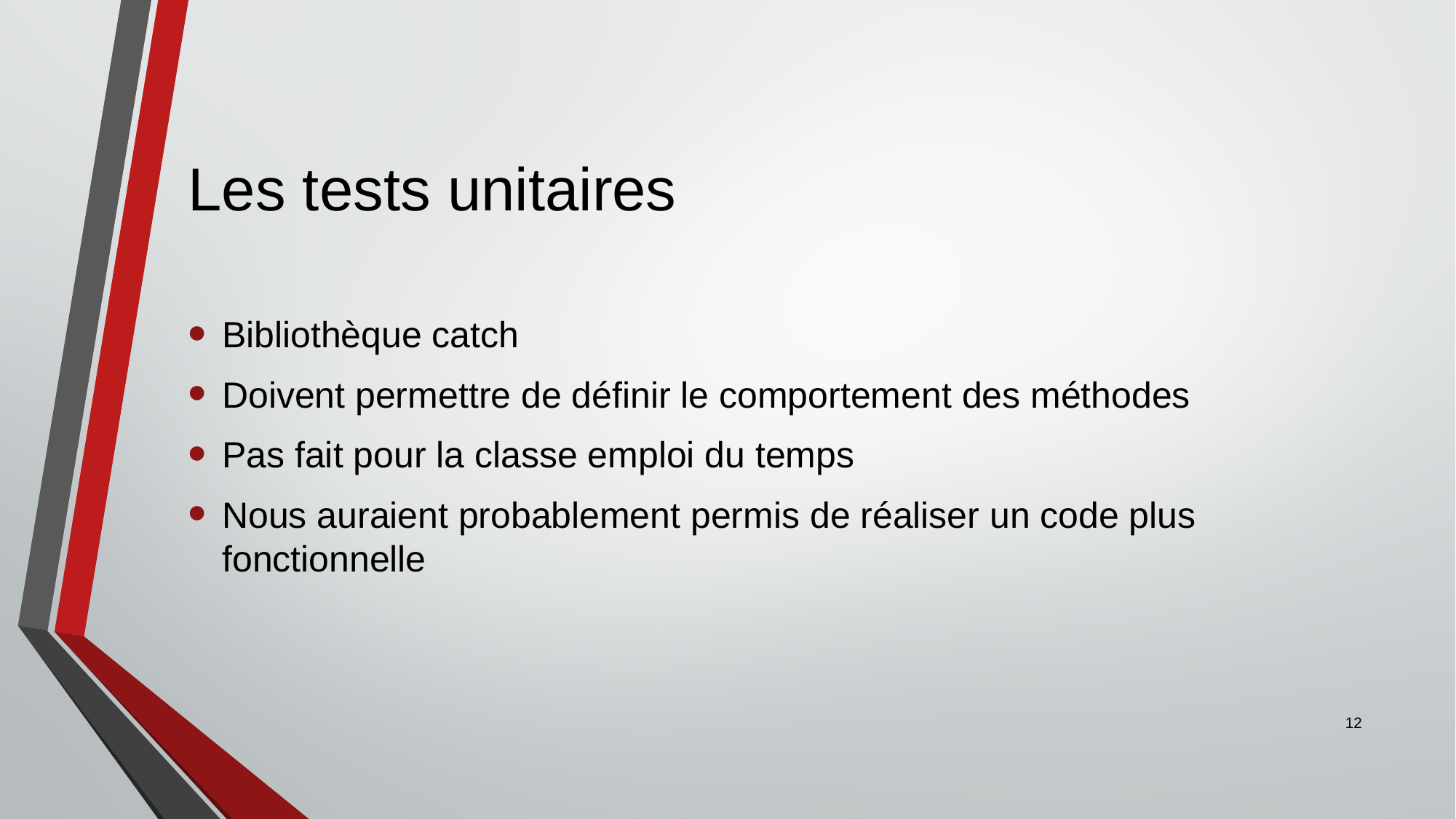

# Les tests unitaires
Bibliothèque catch
Doivent permettre de définir le comportement des méthodes
Pas fait pour la classe emploi du temps
Nous auraient probablement permis de réaliser un code plus fonctionnelle

12